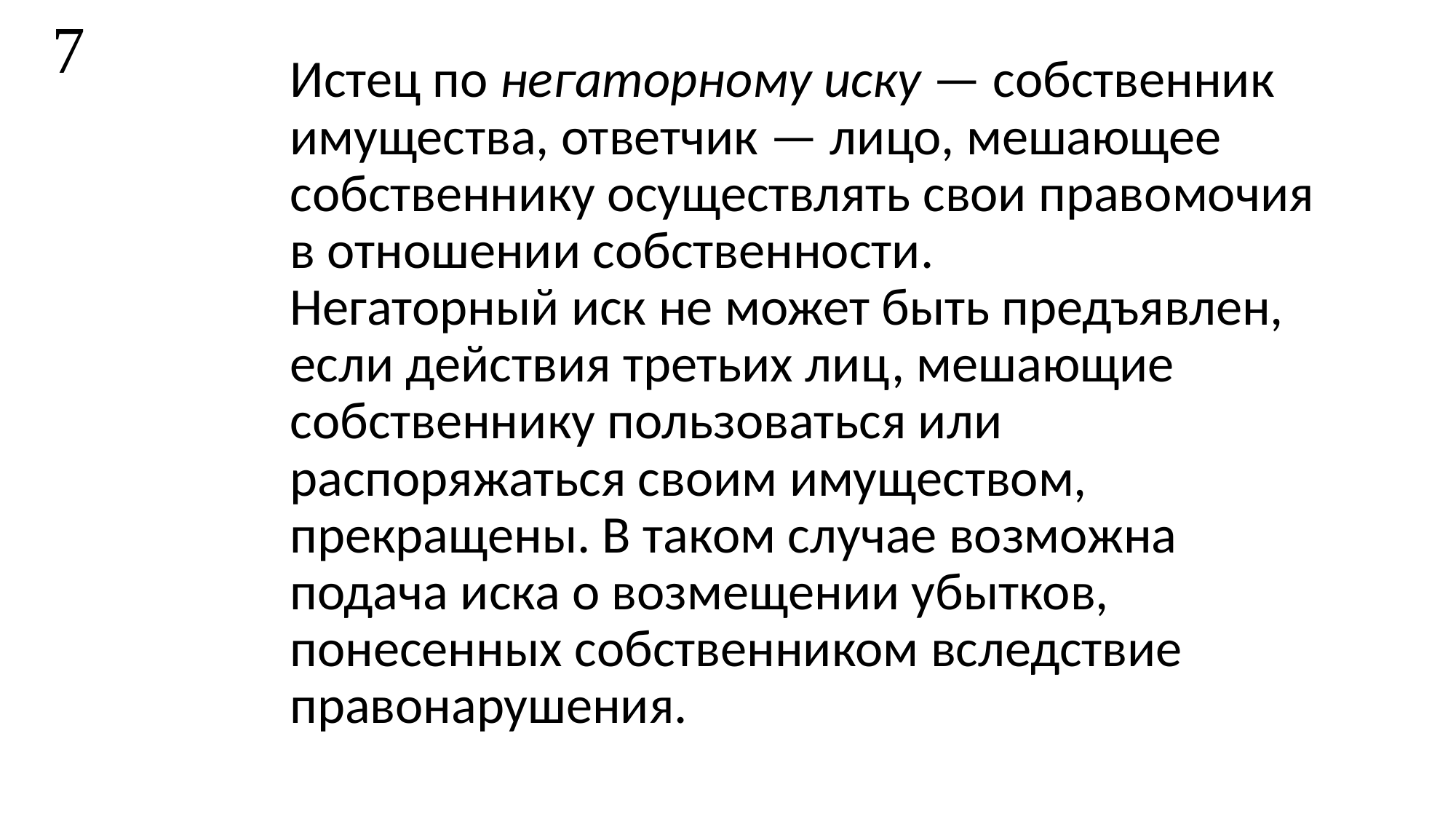

7
# Истец по негаторному иску — собственник имущества, ответчик — лицо, мешающее собственнику осуществлять свои правомочия в отношении собственности. Негаторный иск не может быть предъявлен, если действия третьих лиц, мешающие собственнику пользоваться или распоряжаться своим имуществом, прекращены. В таком случае возможна подача иска о возмещении убытков, понесенных собственником вследствие правонарушения.